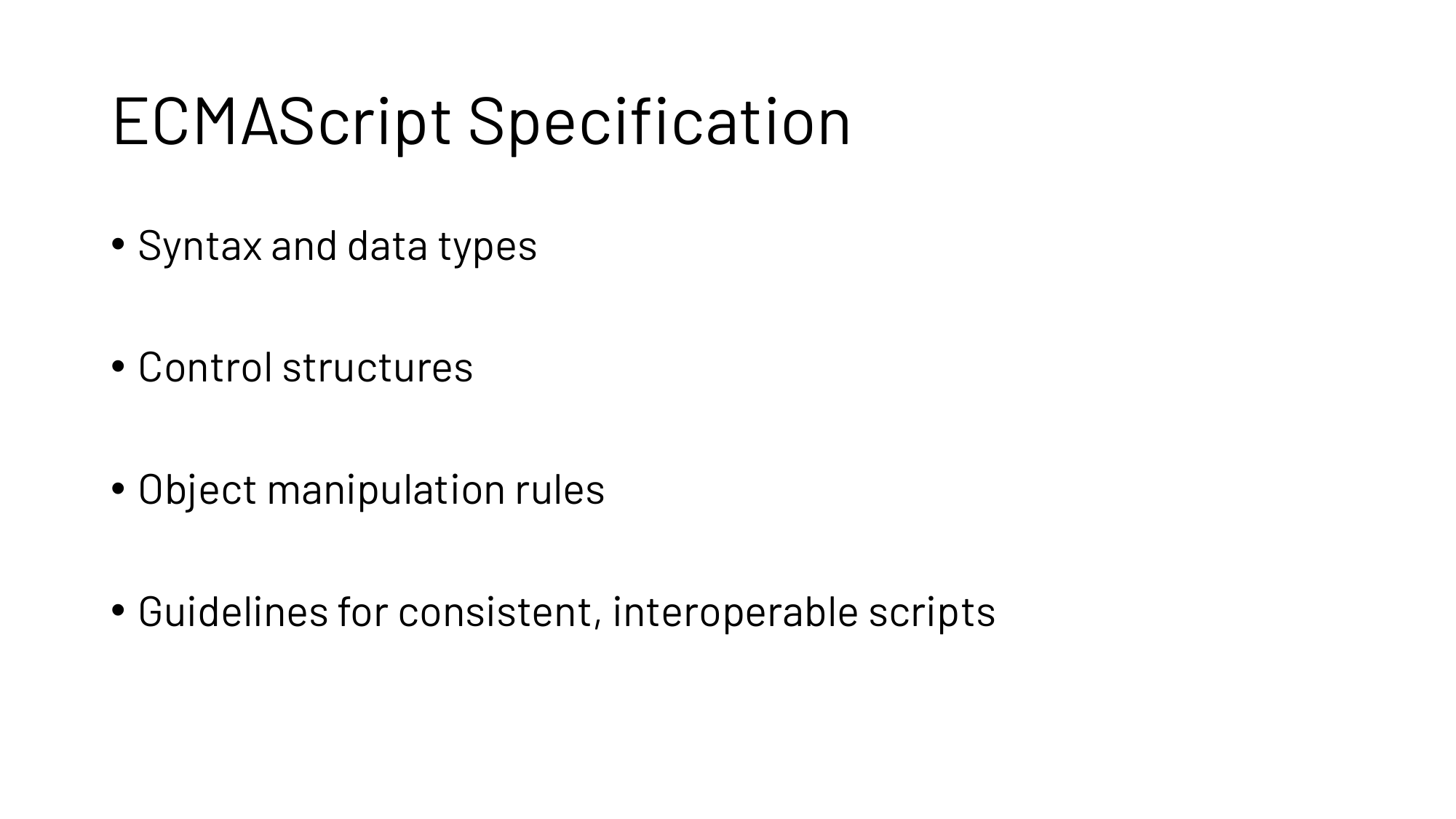

# ECMAScript Specification
Syntax and data types

Control structures

Object manipulation rules

Guidelines for consistent, interoperable scripts